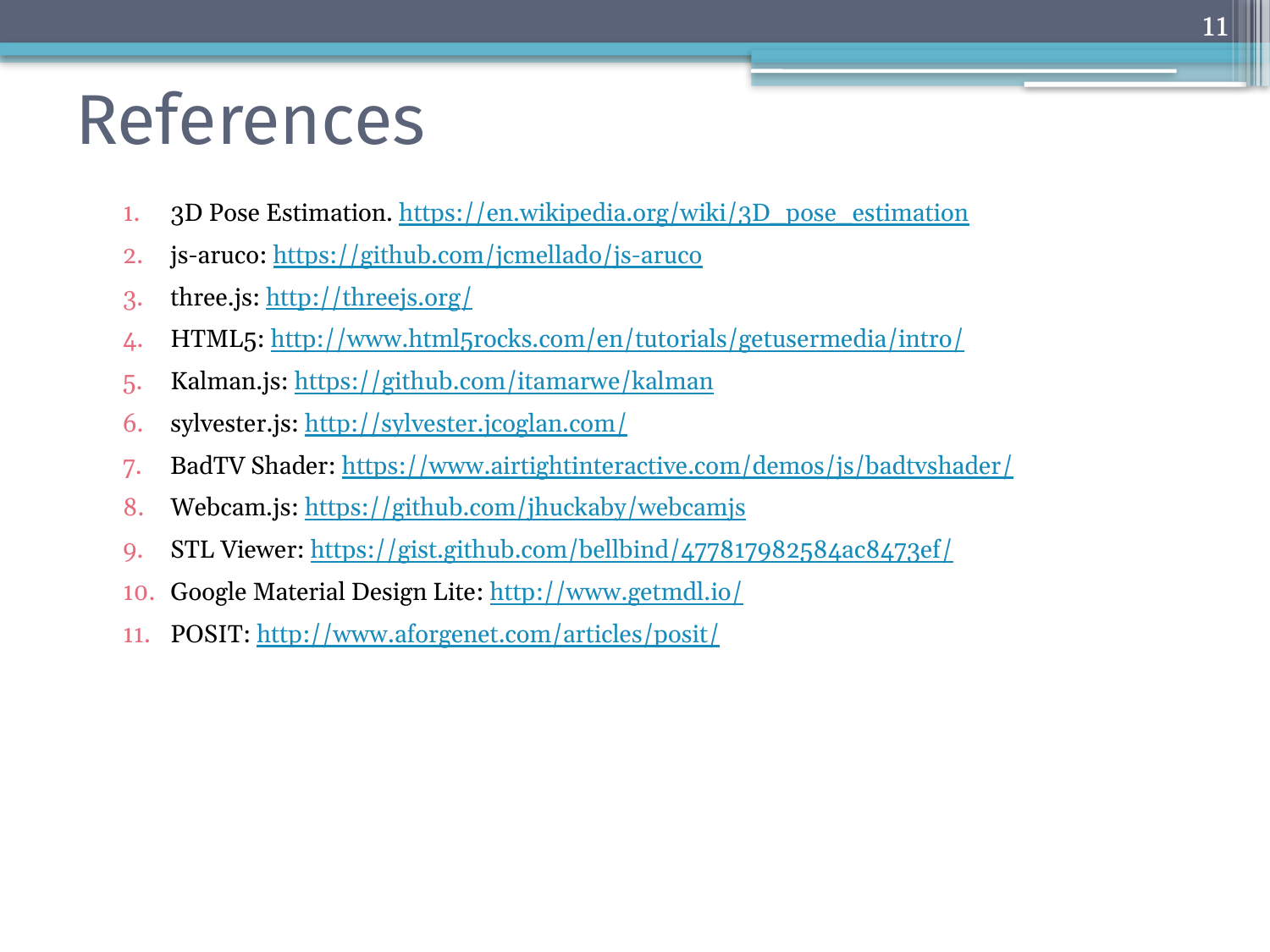

11
# References
3D Pose Estimation. https://en.wikipedia.org/wiki/3D_pose_estimation
js-aruco: https://github.com/jcmellado/js-aruco
three.js: http://threejs.org/
HTML5: http://www.html5rocks.com/en/tutorials/getusermedia/intro/
Kalman.js: https://github.com/itamarwe/kalman
sylvester.js: http://sylvester.jcoglan.com/
BadTV Shader: https://www.airtightinteractive.com/demos/js/badtvshader/
Webcam.js: https://github.com/jhuckaby/webcamjs
STL Viewer: https://gist.github.com/bellbind/477817982584ac8473ef/
Google Material Design Lite: http://www.getmdl.io/
POSIT: http://www.aforgenet.com/articles/posit/